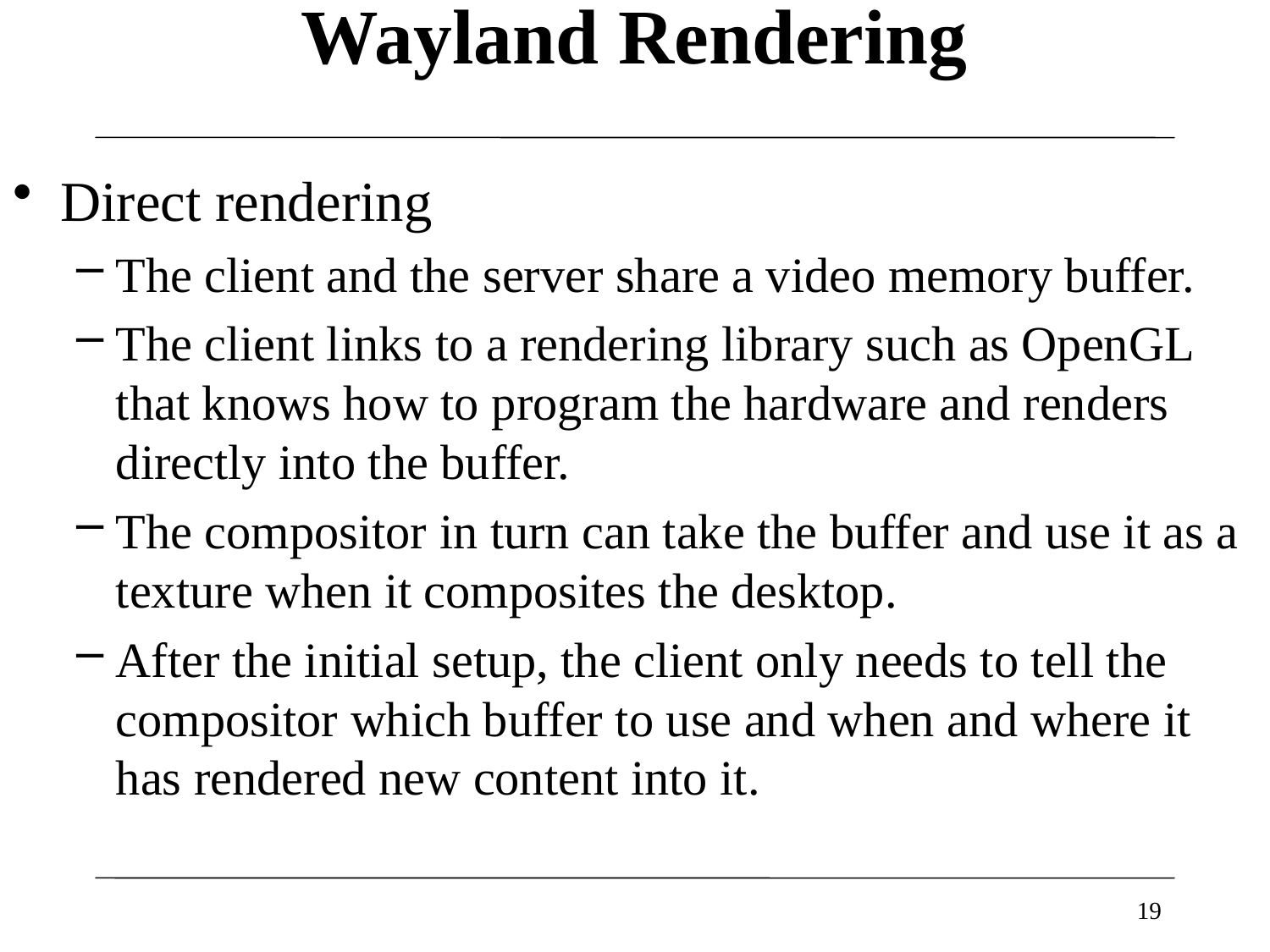

# Wayland Rendering
Direct rendering
The client and the server share a video memory buffer.
The client links to a rendering library such as OpenGL that knows how to program the hardware and renders directly into the buffer.
The compositor in turn can take the buffer and use it as a texture when it composites the desktop.
After the initial setup, the client only needs to tell the compositor which buffer to use and when and where it has rendered new content into it.
19